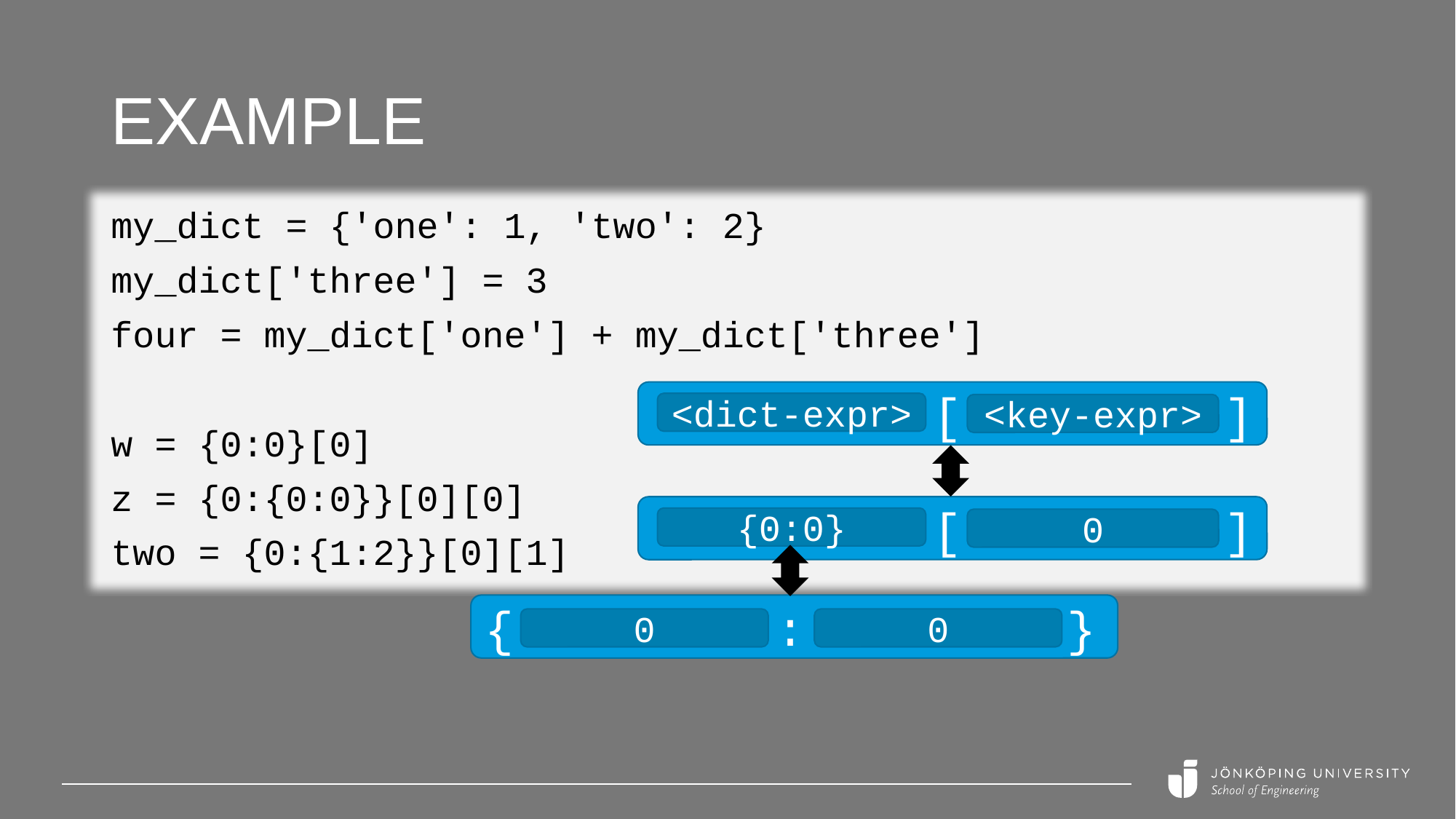

# example
my_dict = {'one': 1, 'two': 2}
my_dict['three'] = 3
four = my_dict['one'] + my_dict['three']

w = {0:0}[0]
z = {0:{0:0}}[0][0]
two = {0:{1:2}}[0][1]
[            ]
<dict-expr>
<key-expr>

[            ]
{0:0}
0

{         :         }
0
0